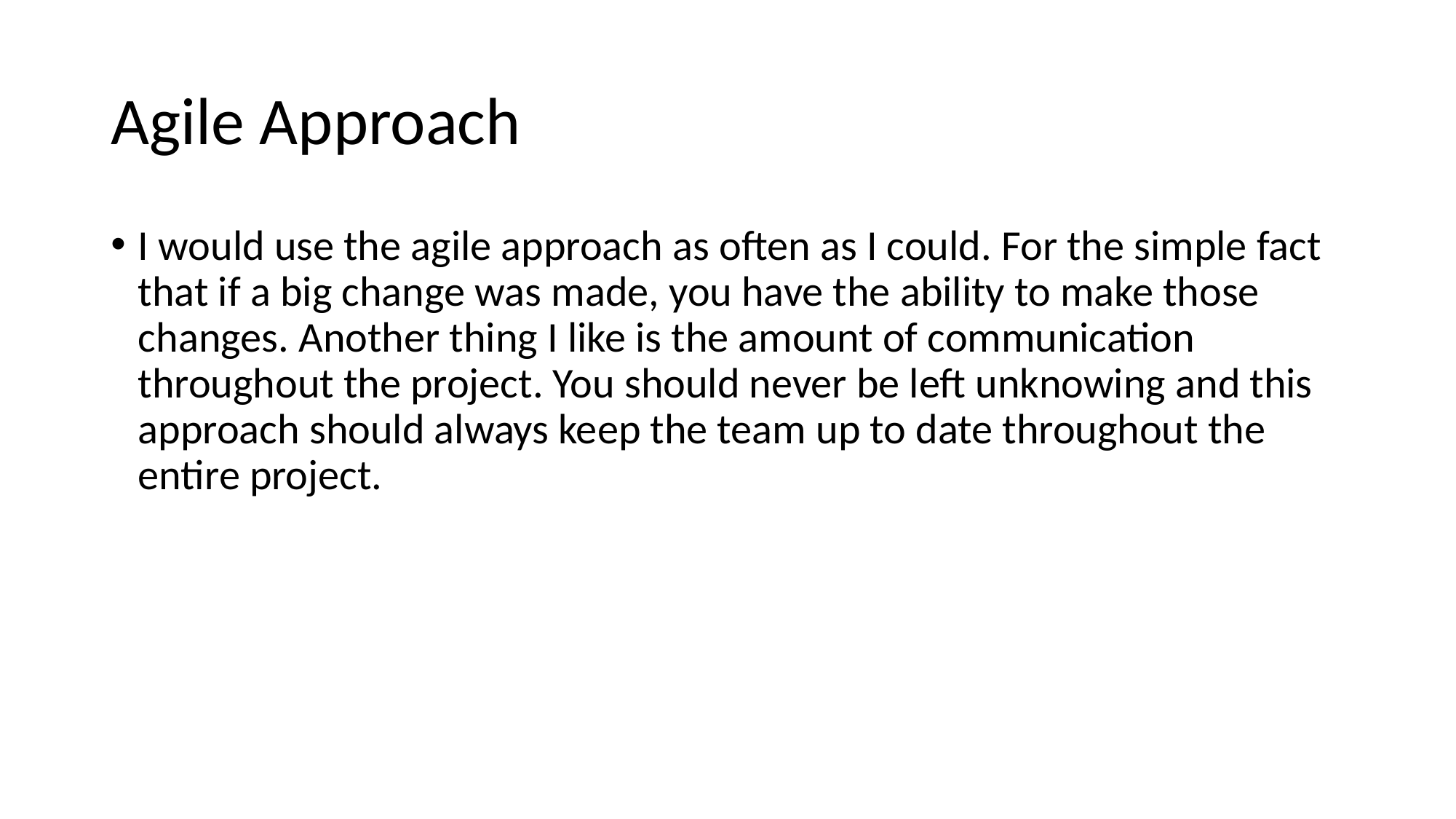

# Agile Approach
I would use the agile approach as often as I could. For the simple fact that if a big change was made, you have the ability to make those changes. Another thing I like is the amount of communication throughout the project. You should never be left unknowing and this approach should always keep the team up to date throughout the entire project.